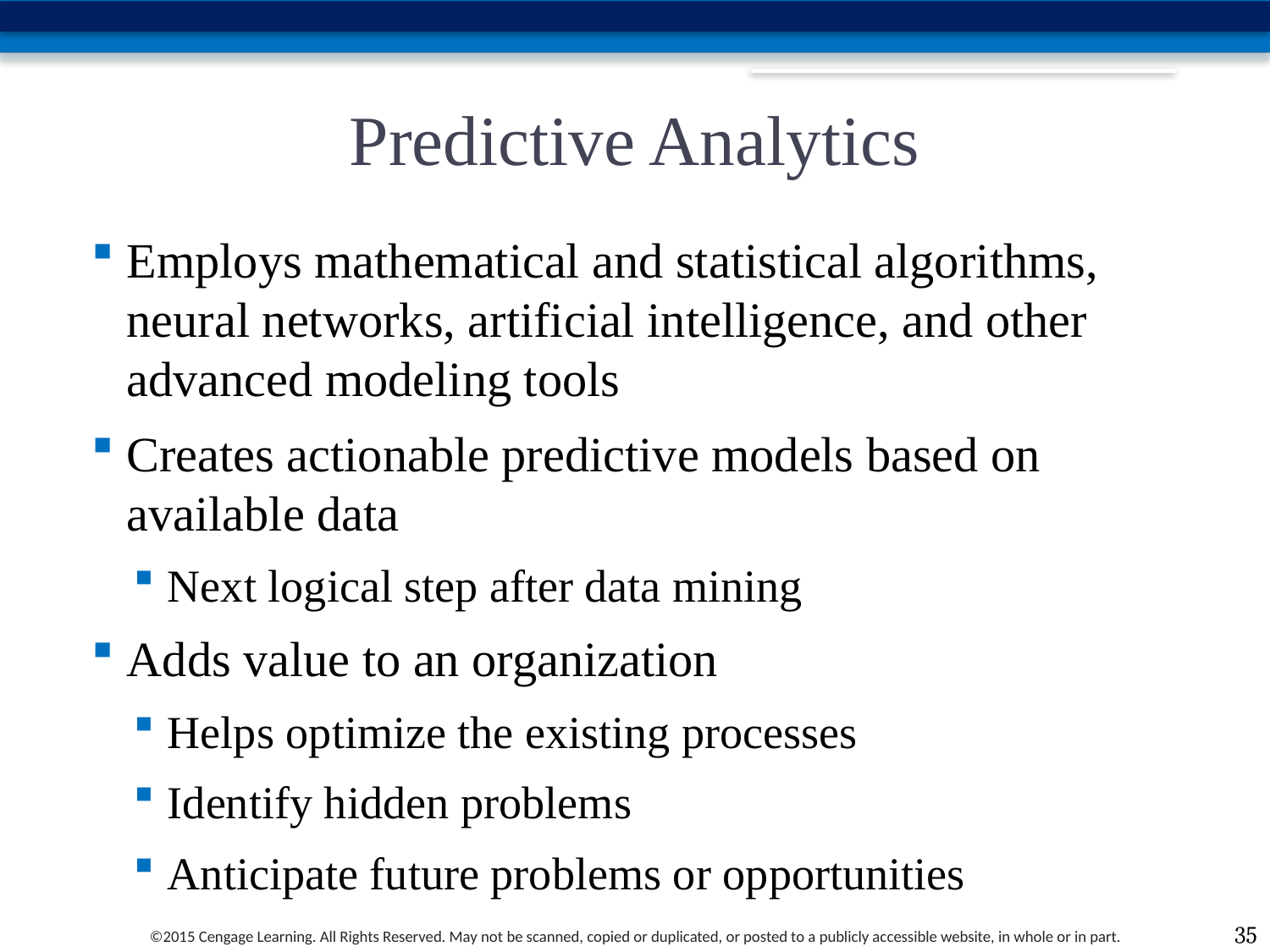

# Predictive Analytics
Employs mathematical and statistical algorithms, neural networks, artificial intelligence, and other advanced modeling tools
Creates actionable predictive models based on available data
Next logical step after data mining
Adds value to an organization
Helps optimize the existing processes
Identify hidden problems
Anticipate future problems or opportunities
35